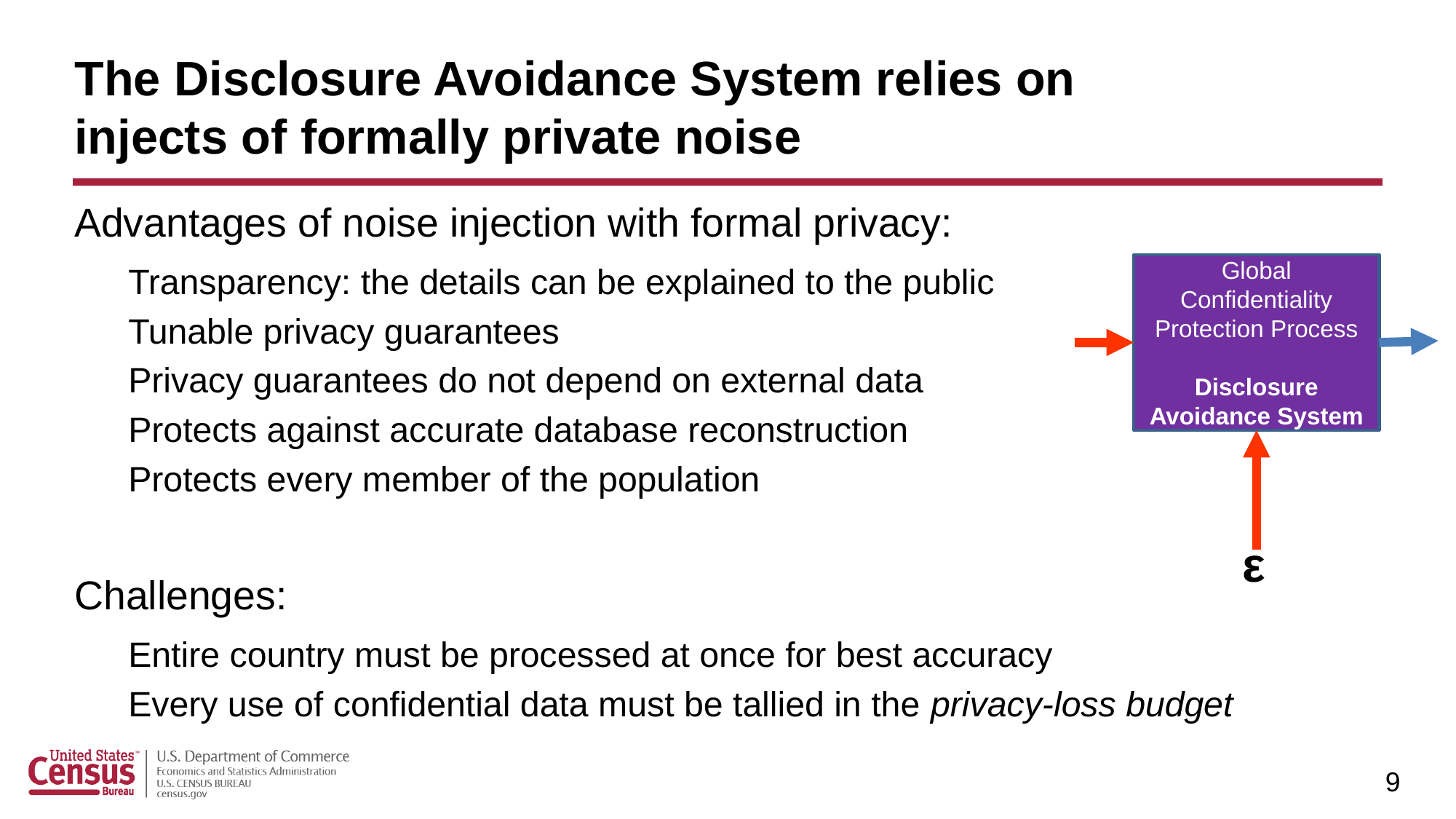

# The Disclosure Avoidance System relies on injects of formally private noise
Advantages of noise injection with formal privacy:
Transparency: the details can be explained to the public
Tunable privacy guarantees
Privacy guarantees do not depend on external data
Protects against accurate database reconstruction
Protects every member of the population

Challenges:
Entire country must be processed at once for best accuracy
Every use of confidential data must be tallied in the privacy-loss budget
Global Confidentiality Protection Process

Disclosure Avoidance System
ε
9